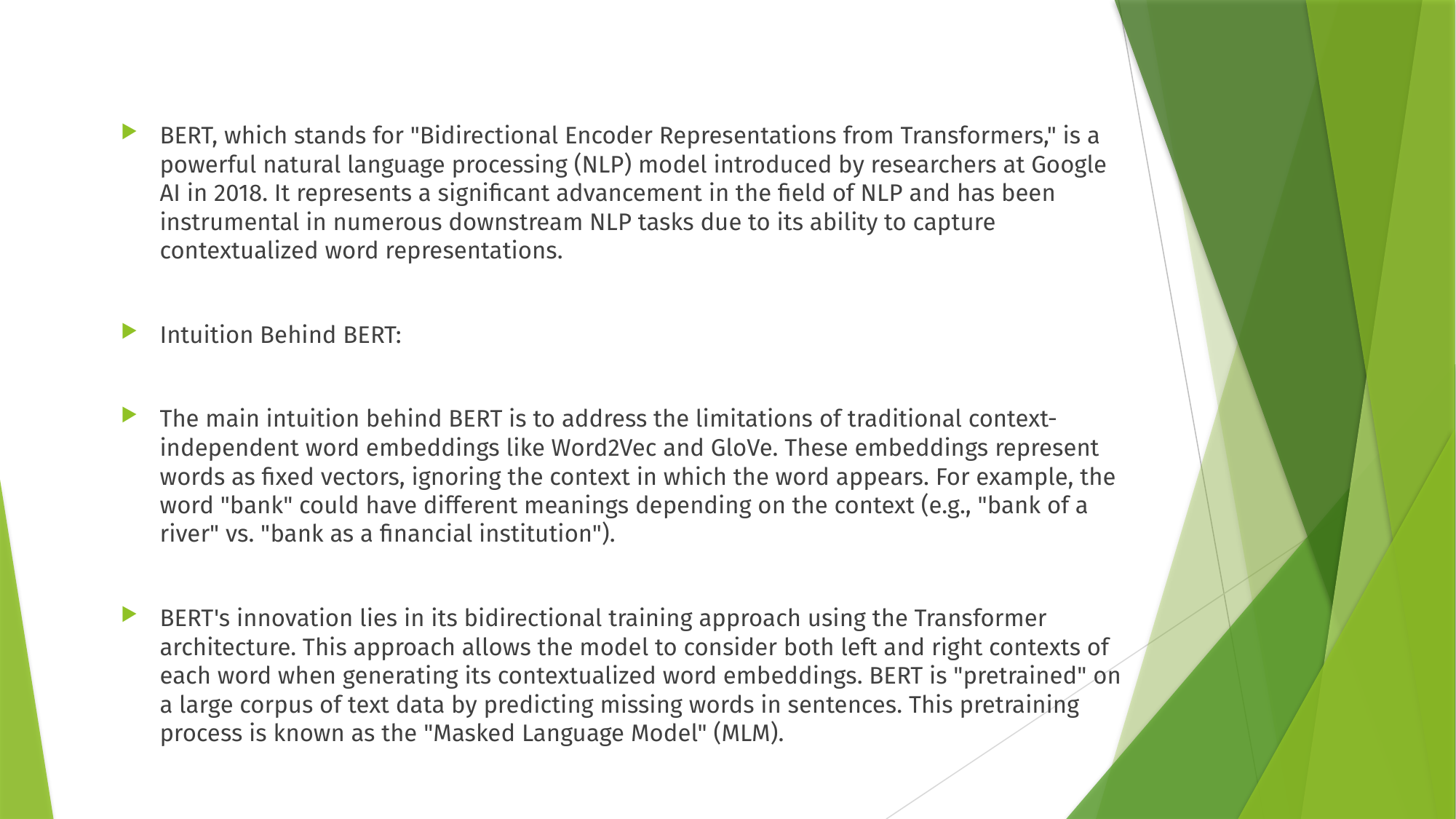

BERT, which stands for "Bidirectional Encoder Representations from Transformers," is a powerful natural language processing (NLP) model introduced by researchers at Google AI in 2018. It represents a significant advancement in the field of NLP and has been instrumental in numerous downstream NLP tasks due to its ability to capture contextualized word representations.

Intuition Behind BERT:

The main intuition behind BERT is to address the limitations of traditional context-independent word embeddings like Word2Vec and GloVe. These embeddings represent words as fixed vectors, ignoring the context in which the word appears. For example, the word "bank" could have different meanings depending on the context (e.g., "bank of a river" vs. "bank as a financial institution").

BERT's innovation lies in its bidirectional training approach using the Transformer architecture. This approach allows the model to consider both left and right contexts of each word when generating its contextualized word embeddings. BERT is "pretrained" on a large corpus of text data by predicting missing words in sentences. This pretraining process is known as the "Masked Language Model" (MLM).